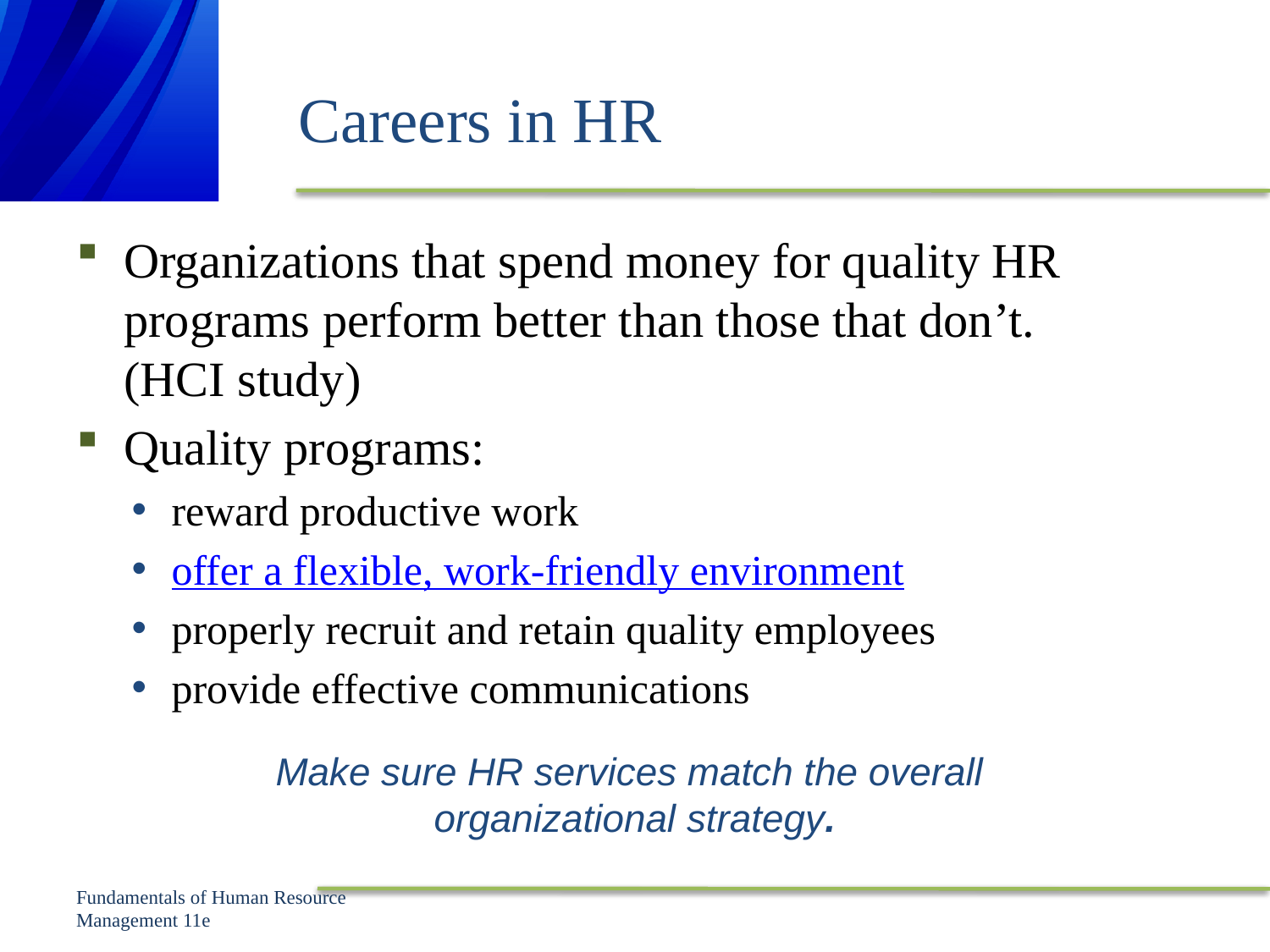

# Careers in HR

Organizations that spend money for quality HR programs perform better than those that don’t.
(HCI study)
Quality programs:
reward productive work
offer a flexible, work-friendly environment
properly recruit and retain quality employees
provide effective communications

Make sure HR services match the overall
organizational strategy.
Fundamentals of Human Resource Management 11e